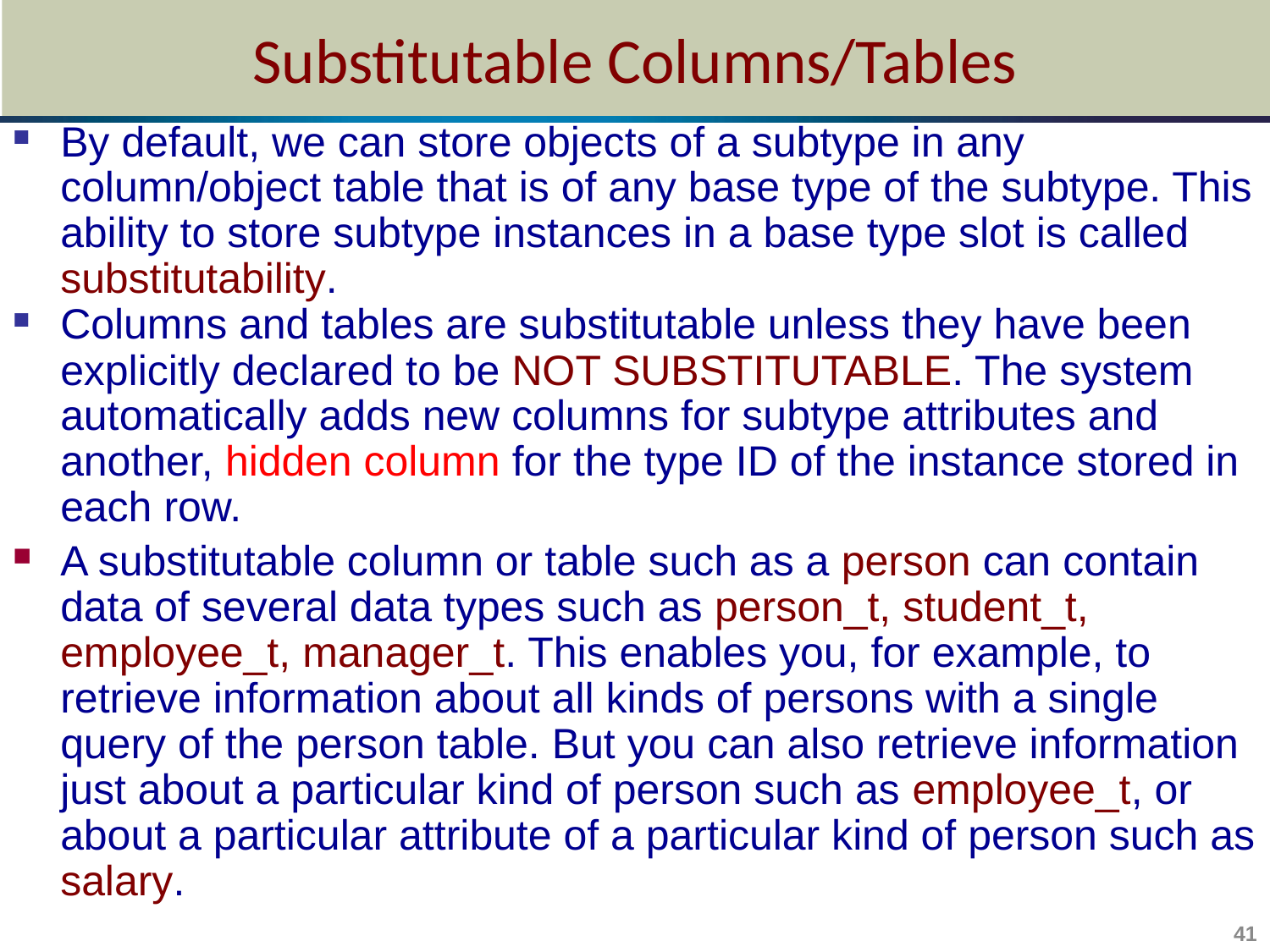

# Substitutable Columns/Tables
By default, we can store objects of a subtype in any column/object table that is of any base type of the subtype. This ability to store subtype instances in a base type slot is called substitutability.
Columns and tables are substitutable unless they have been explicitly declared to be NOT SUBSTITUTABLE. The system automatically adds new columns for subtype attributes and another, hidden column for the type ID of the instance stored in each row.
A substitutable column or table such as a person can contain data of several data types such as person_t, student_t, employee_t, manager_t. This enables you, for example, to retrieve information about all kinds of persons with a single query of the person table. But you can also retrieve information just about a particular kind of person such as employee_t, or about a particular attribute of a particular kind of person such as salary.

41